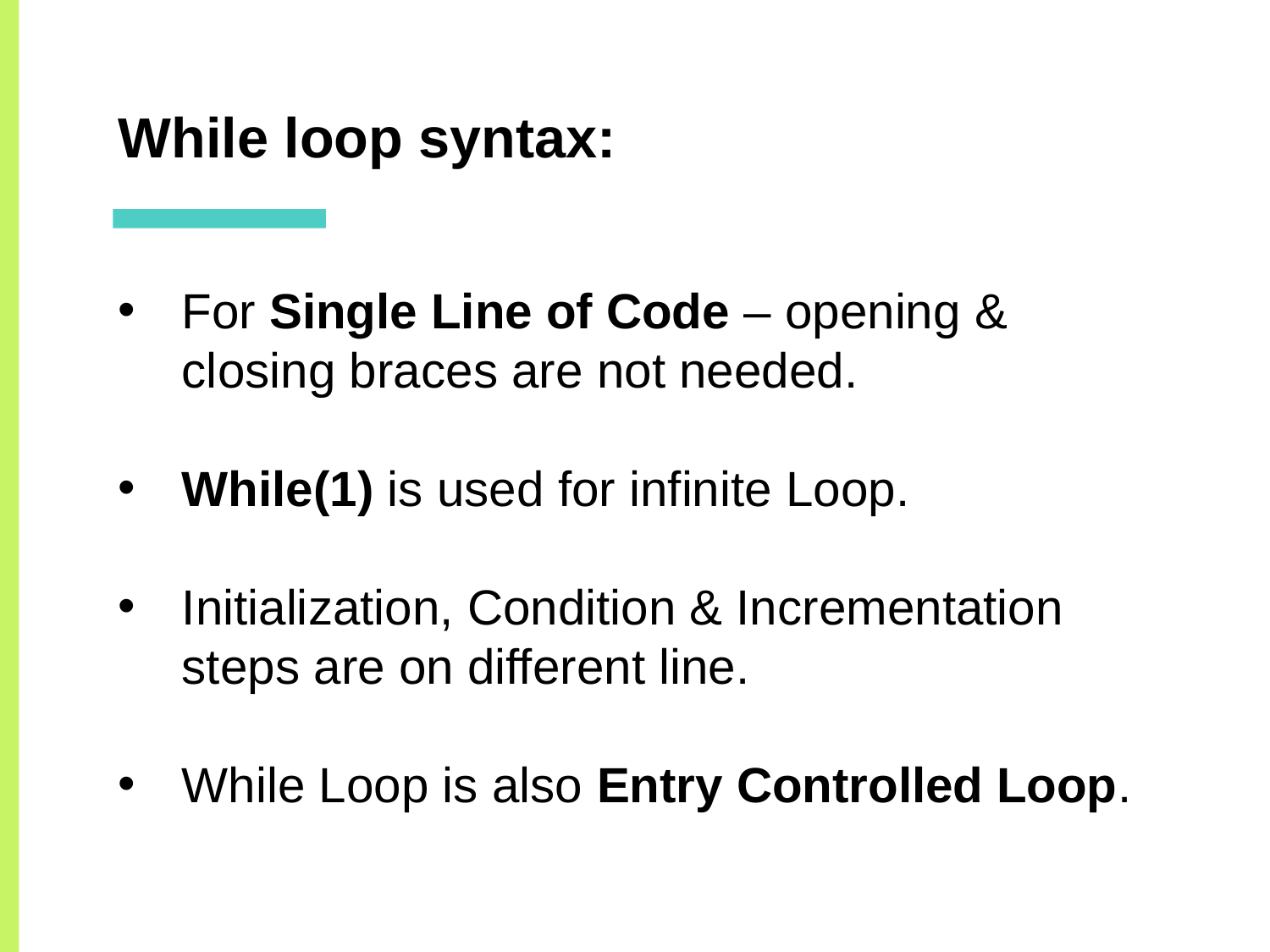

While loop syntax:
For Single Line of Code – opening & closing braces are not needed.

While(1) is used for infinite Loop.

Initialization, Condition & Incrementation steps are on different line.

While Loop is also Entry Controlled Loop.